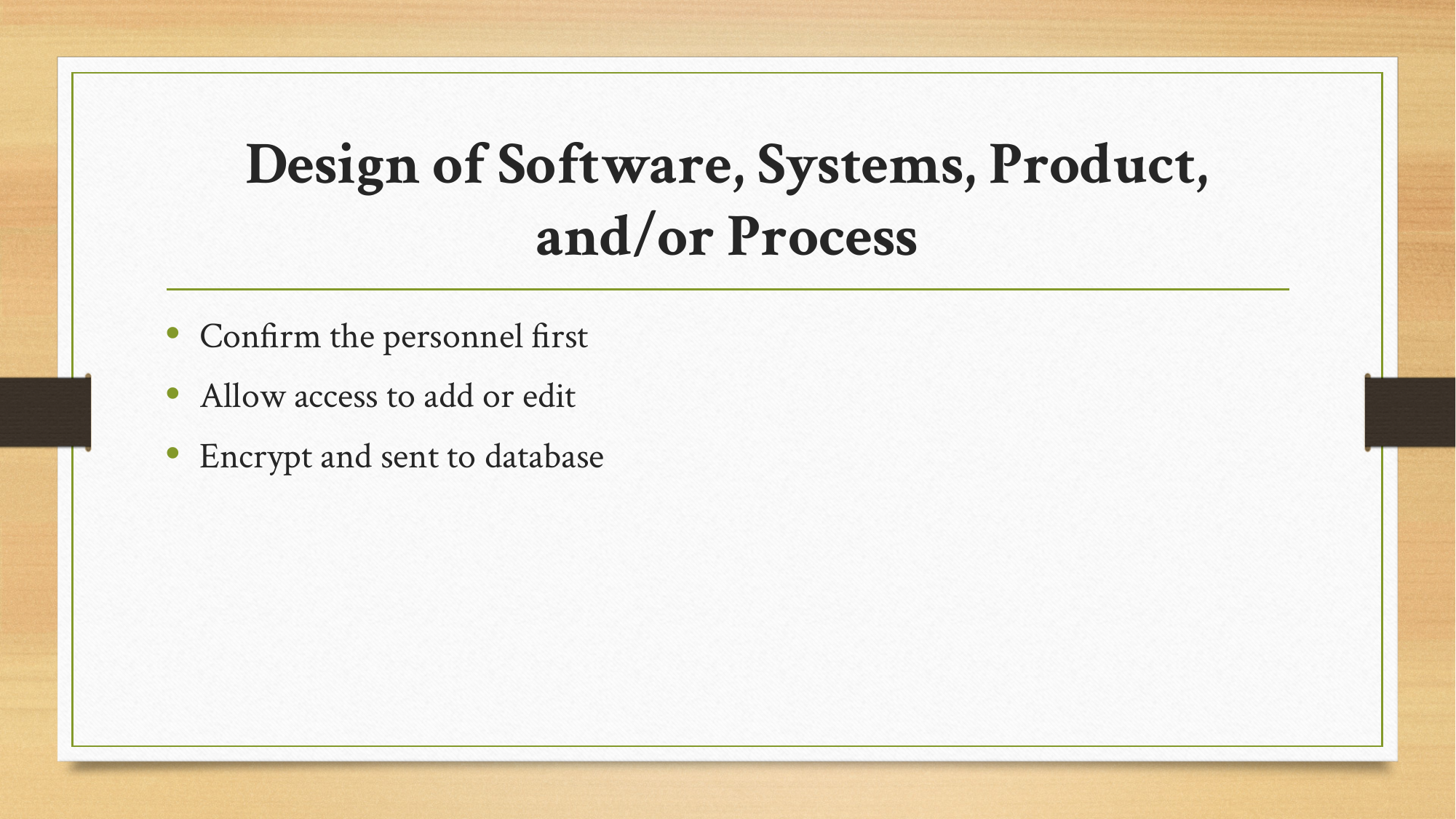

# Design of Software, Systems, Product, and/or Process
Confirm the personnel first
Allow access to add or edit
Encrypt and sent to database